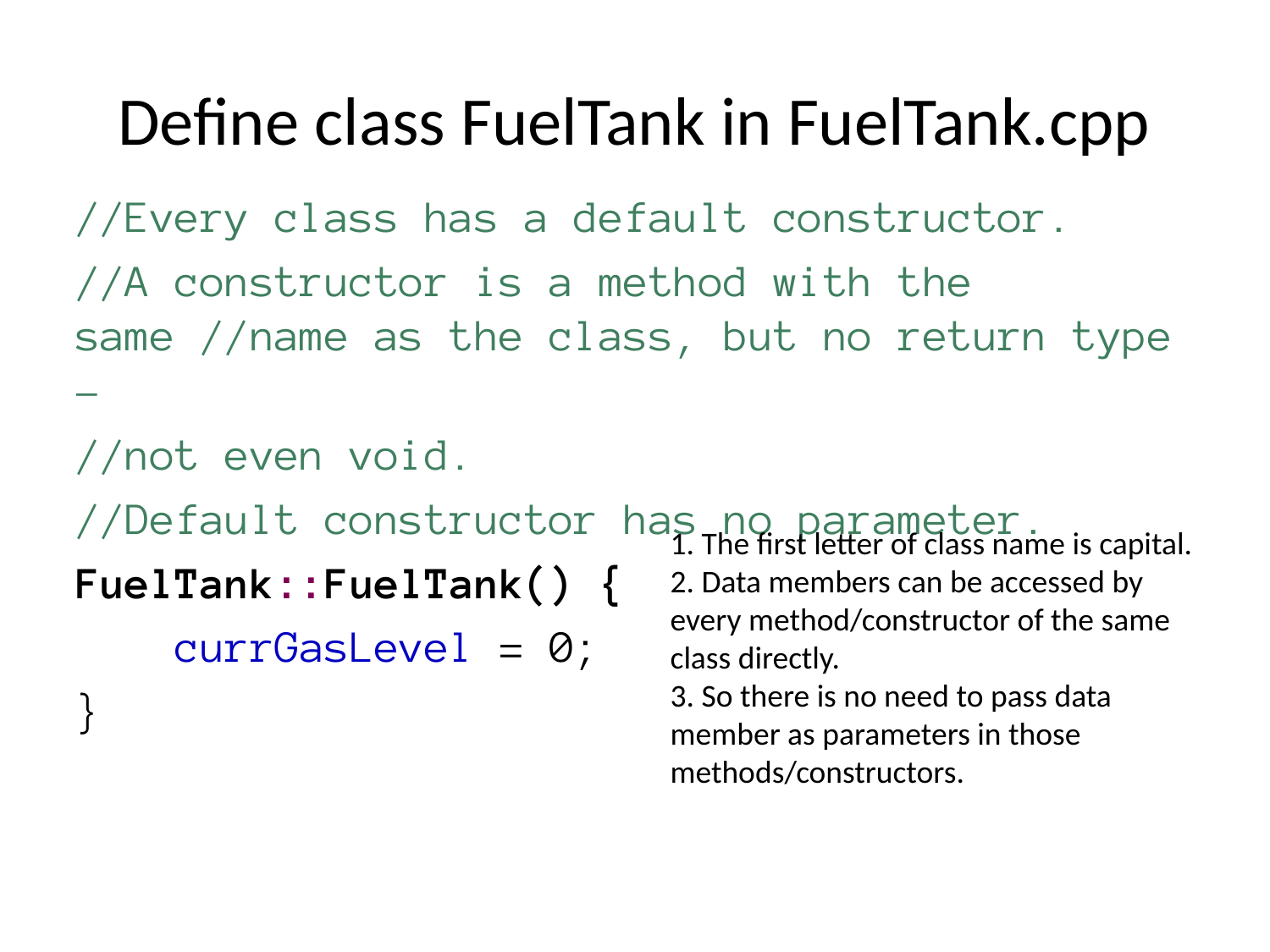

# Define class FuelTank in FuelTank.cpp
//Every class has a default constructor.
//A constructor is a method with the same //name as the class, but no return type –
//not even void.
//Default constructor has no parameter.
FuelTank::FuelTank() {
    currGasLevel = 0;
}
1. The first letter of class name is capital.
2. Data members can be accessed by every method/constructor of the same class directly.
3. So there is no need to pass data member as parameters in those methods/constructors.